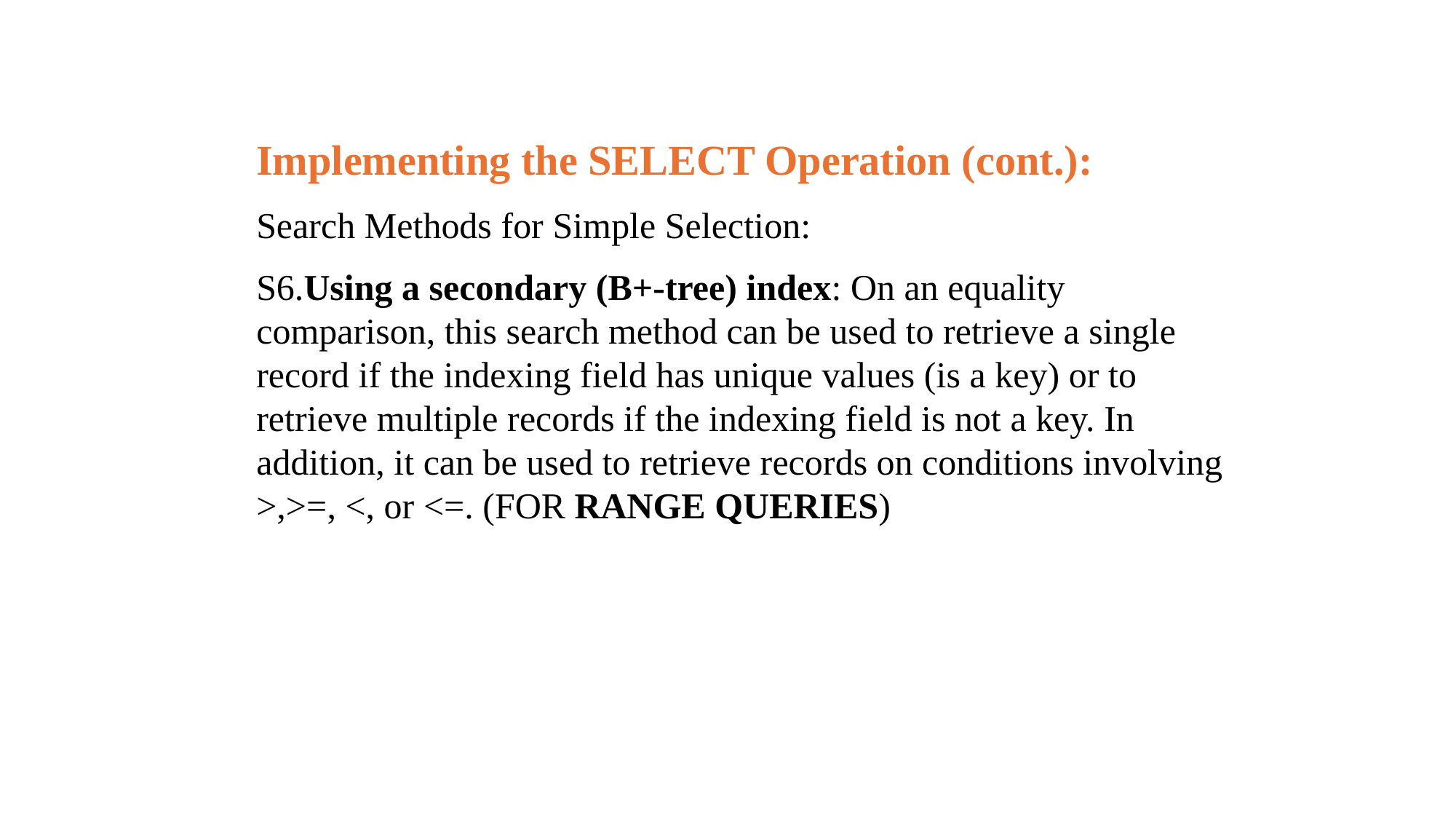

Implementing the SELECT Operation (cont.):
Search Methods for Simple Selection:
S6.Using a secondary (B+-tree) index: On an equality comparison, this search method can be used to retrieve a single record if the indexing field has unique values (is a key) or to retrieve multiple records if the indexing field is not a key. In addition, it can be used to retrieve records on conditions involving >,>=, <, or <=. (FOR RANGE QUERIES)